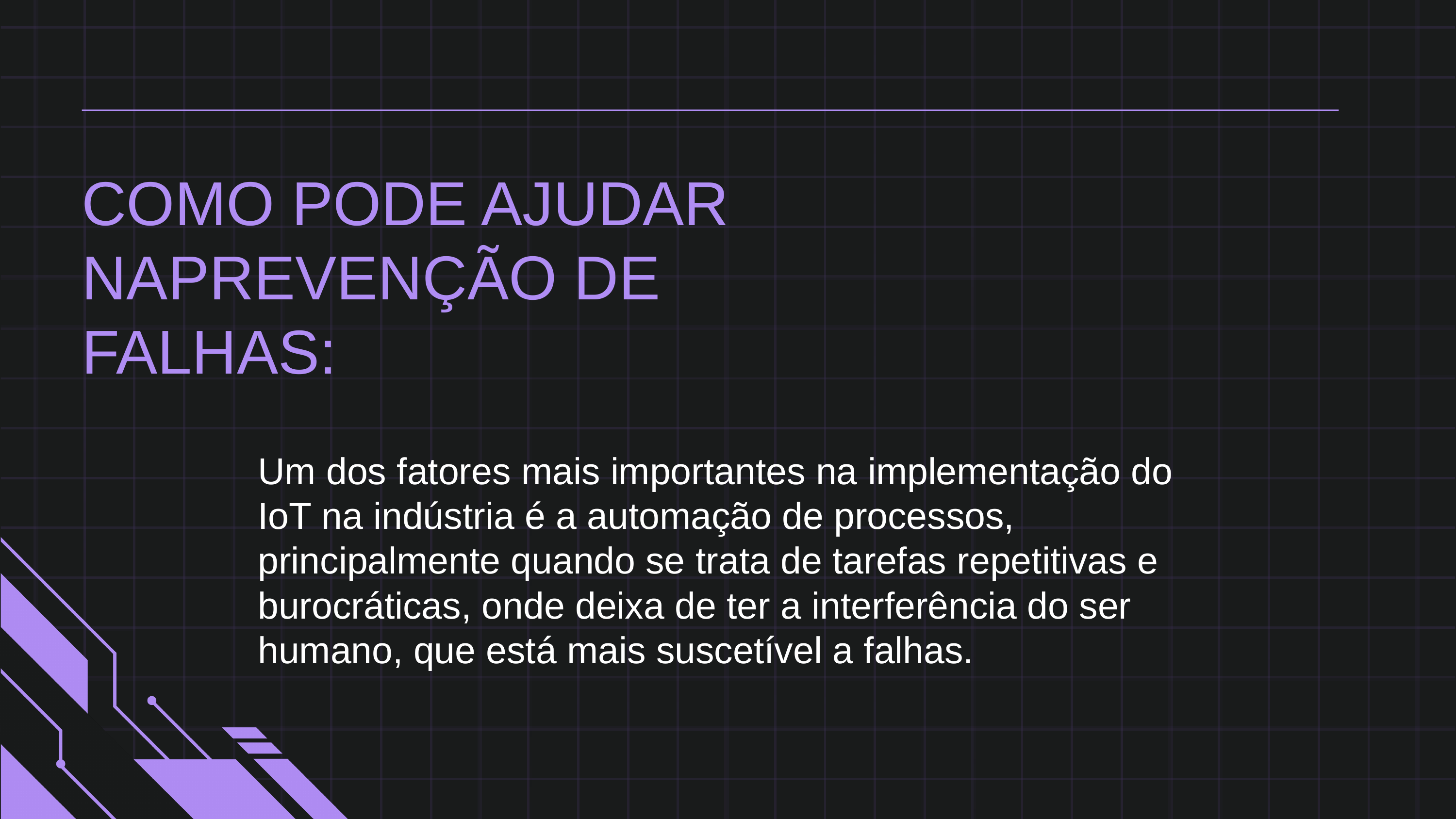

COMO PODE AJUDAR NAPREVENÇÃO DE FALHAS:
Um dos fatores mais importantes na implementação do IoT na indústria é a automação de processos, principalmente quando se trata de tarefas repetitivas e burocráticas, onde deixa de ter a interferência do ser humano, que está mais suscetível a falhas.